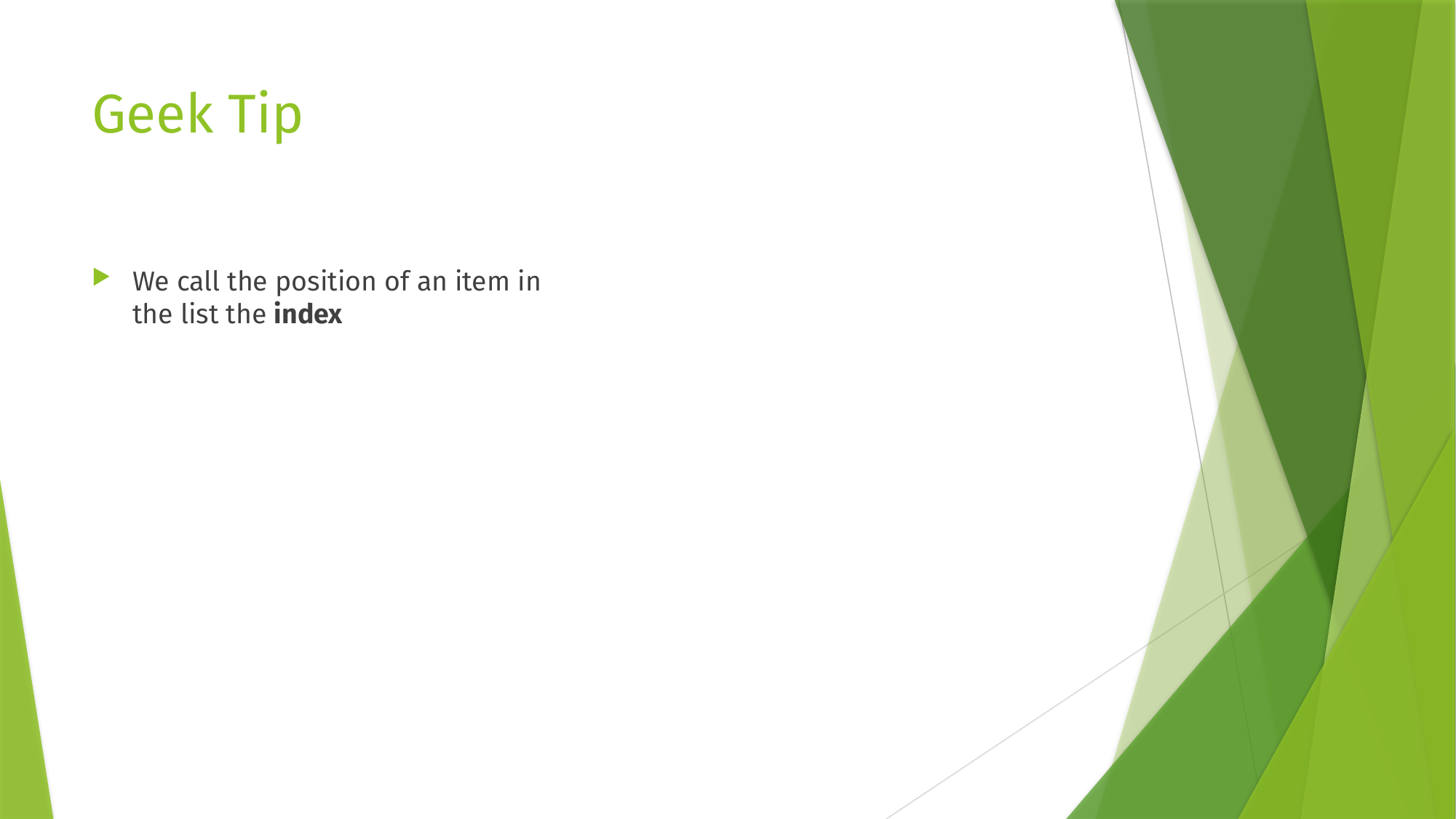

# Geek Tip
We call the position of an item in the list the index